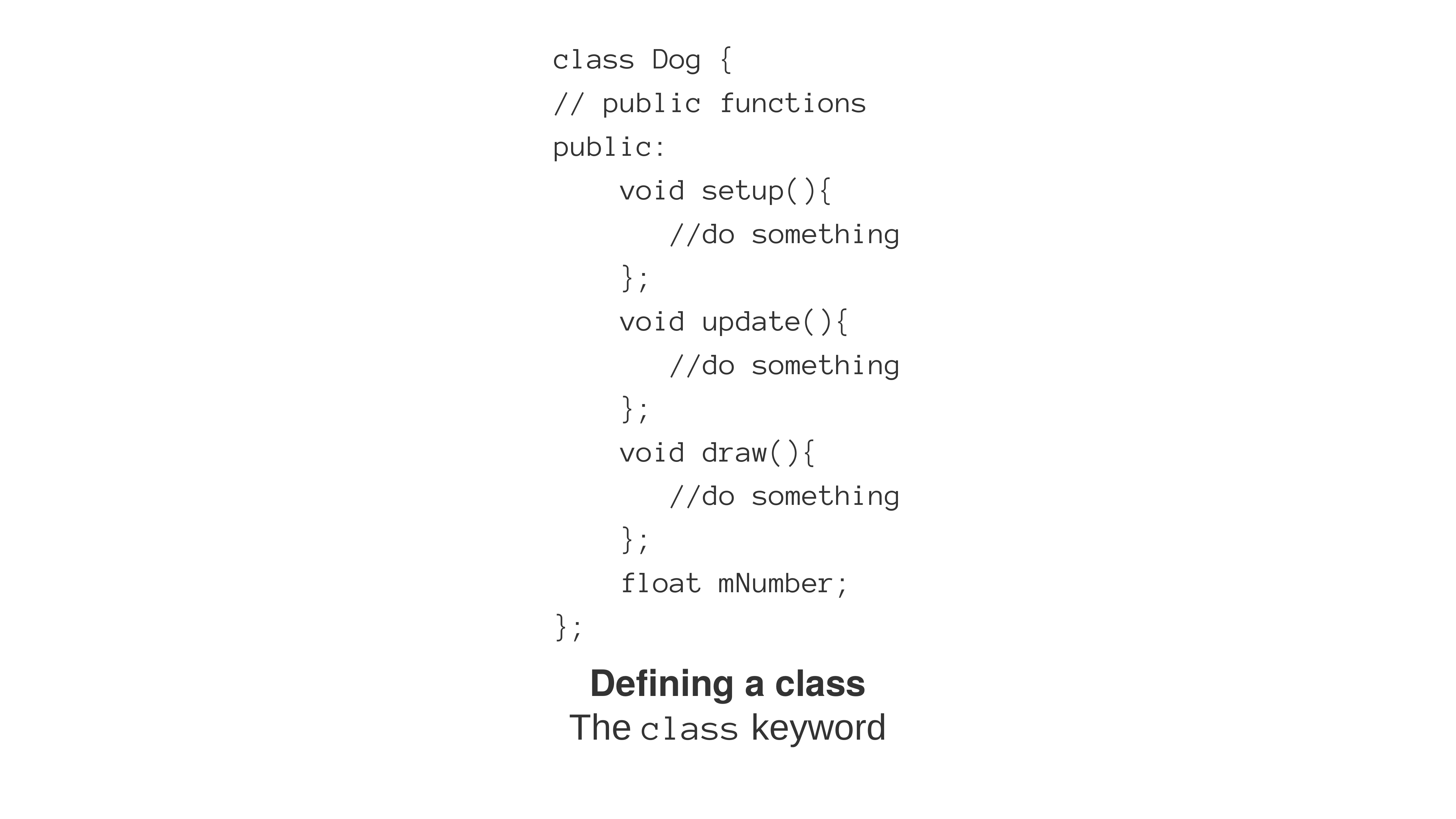

class Dog {
// public functions
public:
    void setup(){
       //do something
    };
    void update(){
       //do something
    };
    void draw(){
       //do something
    };
    float mNumber;
};
Defining a class
The class keyword